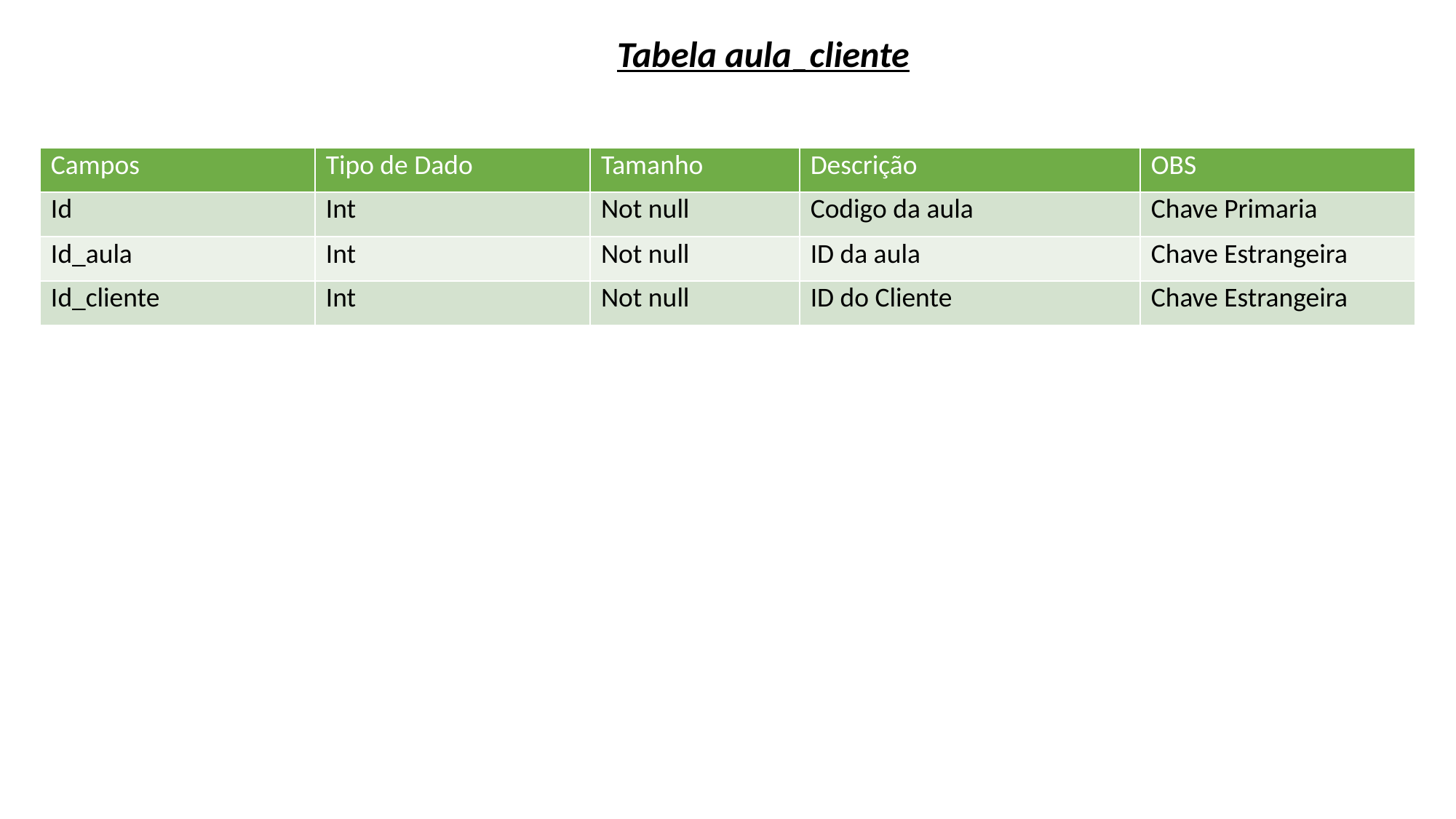

Tabela aula_cliente
| Campos | Tipo de Dado | Tamanho | Descrição | OBS |
| --- | --- | --- | --- | --- |
| Id | Int | Not null | Codigo da aula | Chave Primaria |
| Id\_aula | Int | Not null | ID da aula | Chave Estrangeira |
| Id\_cliente | Int | Not null | ID do Cliente | Chave Estrangeira |